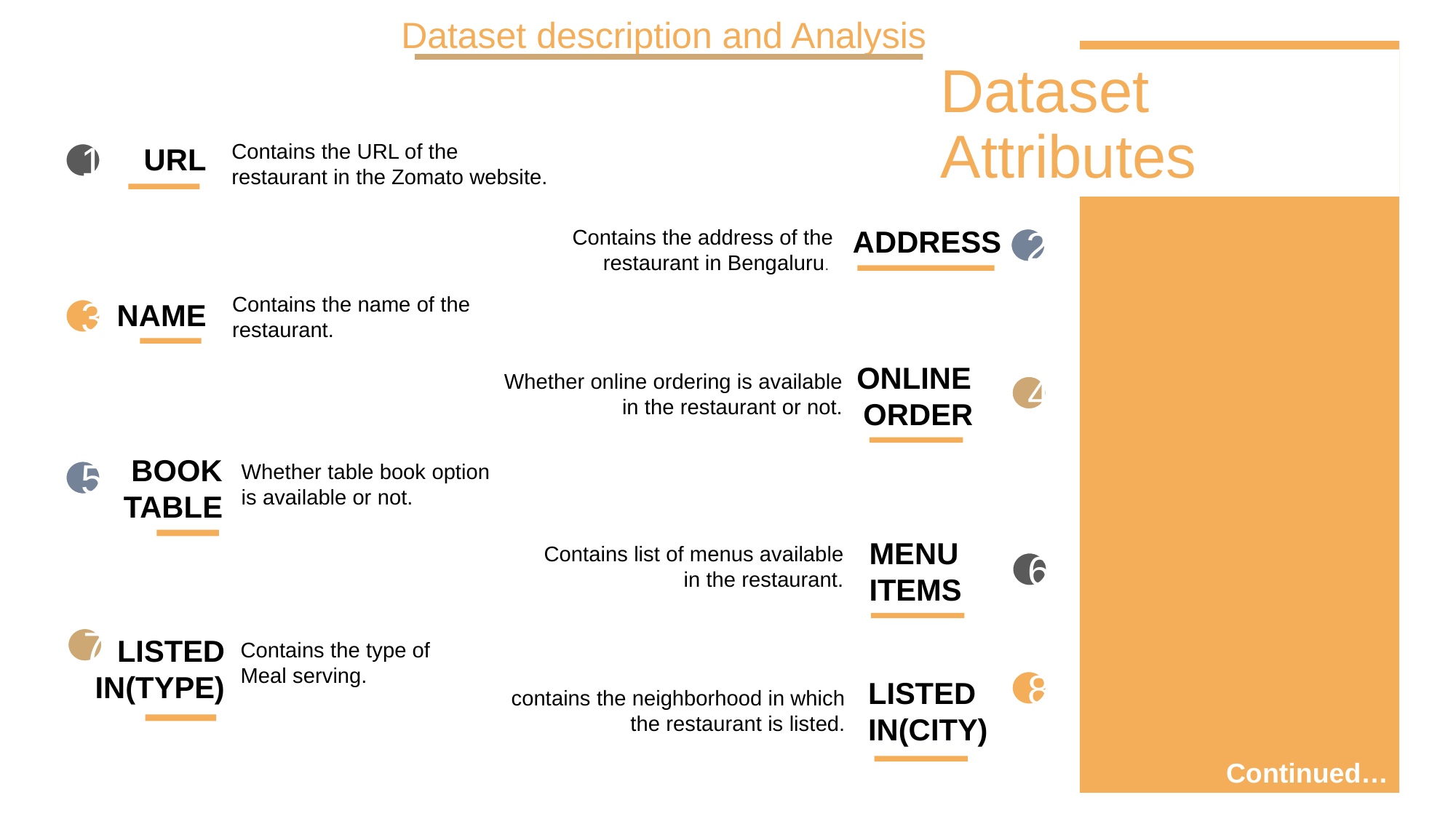

Dataset description and Analysis

Dataset
Attributes
Contains the URL of the
restaurant in the Zomato website.
URL

1
3
5
7
ADDRESS

Contains the address of the
restaurant in Bengaluru.
2
4
6
8
Contains the name of the
restaurant.
NAME

ONLINE
ORDER

Whether online ordering is available
in the restaurant or not.
BOOK TABLE

Whether table book option
is available or not.
MENU
ITEMS

Contains list of menus available
in the restaurant.
LISTED IN(TYPE)

Contains the type of
Meal serving.
LISTED
IN(CITY)

contains the neighborhood in which
the restaurant is listed.
Continued…